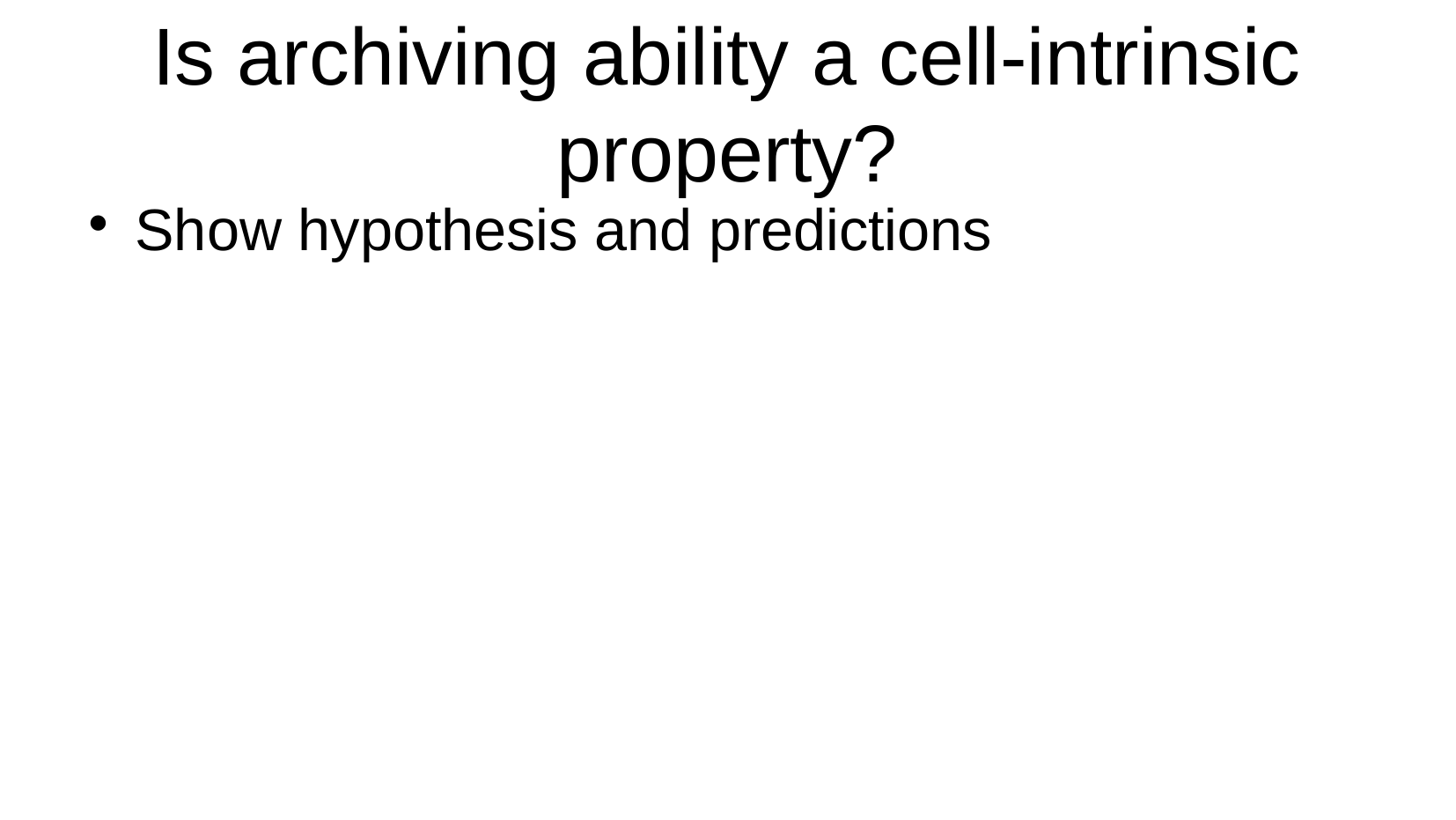

# Is archiving ability a cell-intrinsic property?
Show hypothesis and predictions